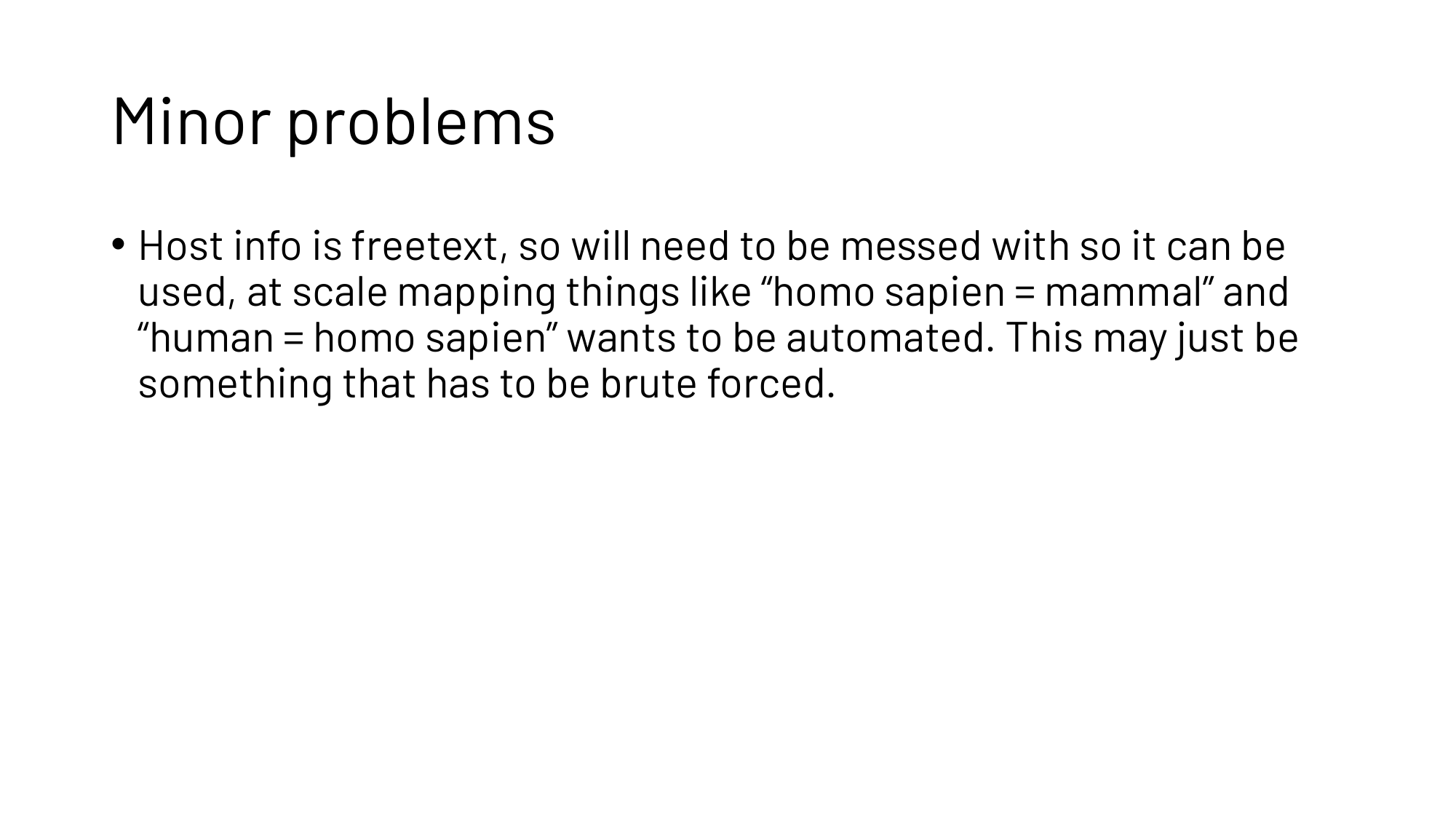

# Minor problems
Host info is freetext, so will need to be messed with so it can be used, at scale mapping things like “homo sapien = mammal” and “human = homo sapien” wants to be automated. This may just be something that has to be brute forced.